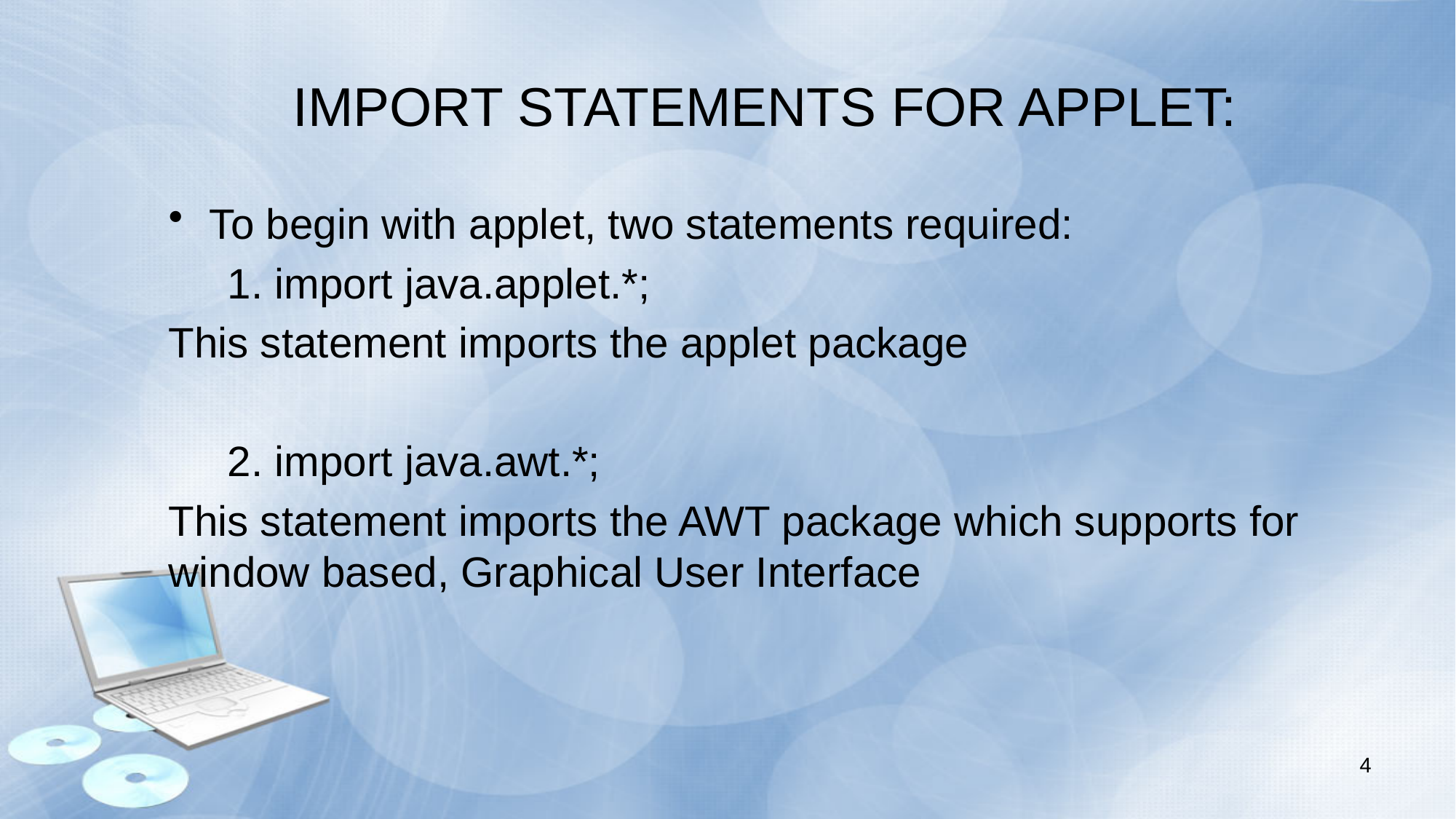

# IMPORT STATEMENTS FOR APPLET:
To begin with applet, two statements required:
     1. import java.applet.*;
This statement imports the applet package

     2. import java.awt.*;
This statement imports the AWT package which supports for window based, Graphical User Interface

4